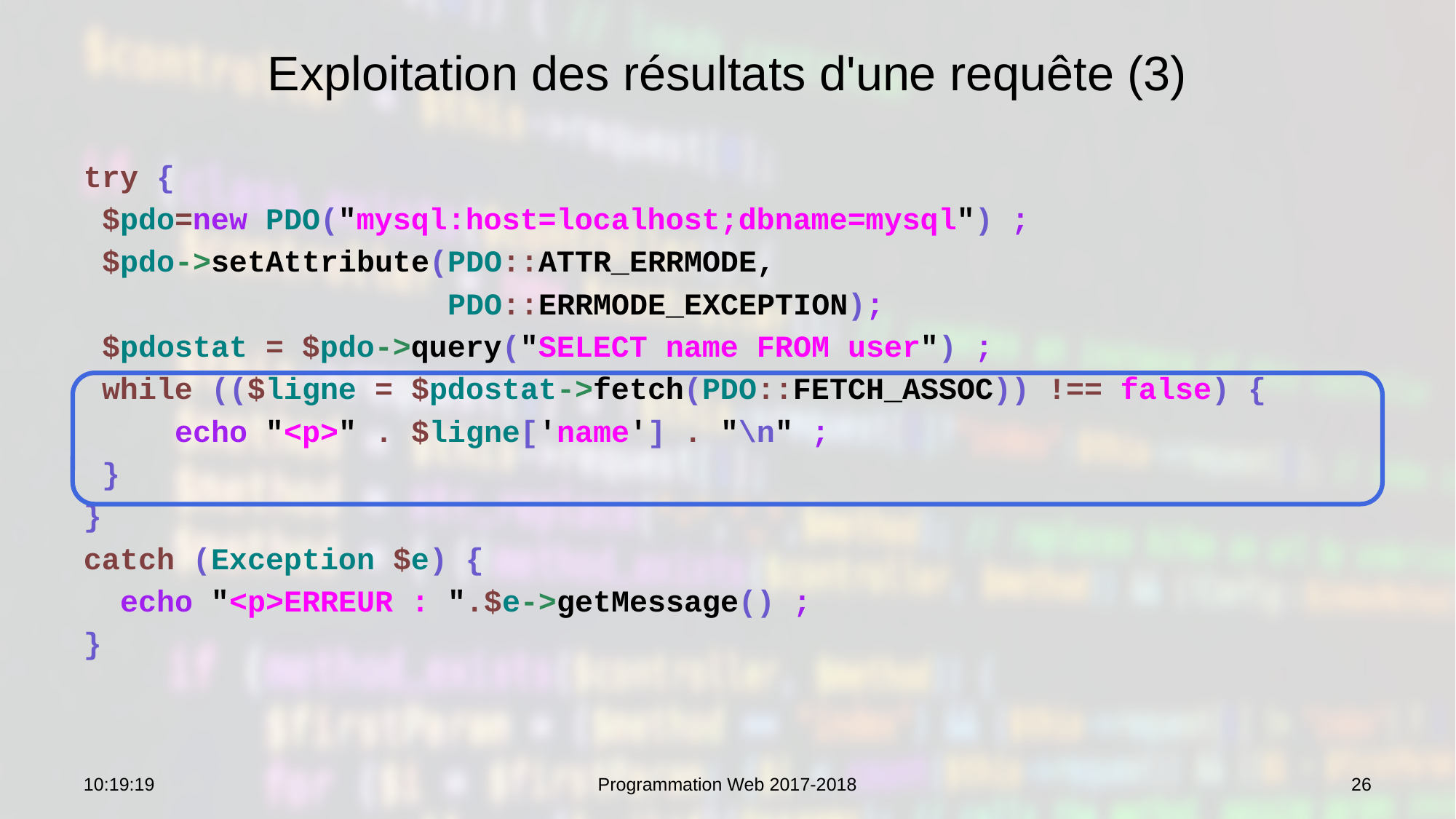

# Exploitation des résultats d'une requête (3)
try {
 $pdo=new PDO("mysql:host=localhost;dbname=mysql") ;
 $pdo->setAttribute(PDO::ATTR_ERRMODE,
                    PDO::ERRMODE_EXCEPTION);
 $pdostat = $pdo->query("SELECT name FROM user") ;
 while (($ligne = $pdostat->fetch(PDO::FETCH_ASSOC)) !== false) {
     echo "<p>" . $ligne['name'] . "\n" ;
 }
}
catch (Exception $e) {
  echo "<p>ERREUR : ".$e->getMessage() ;
}

10:19:19
Programmation Web 2017-2018
26